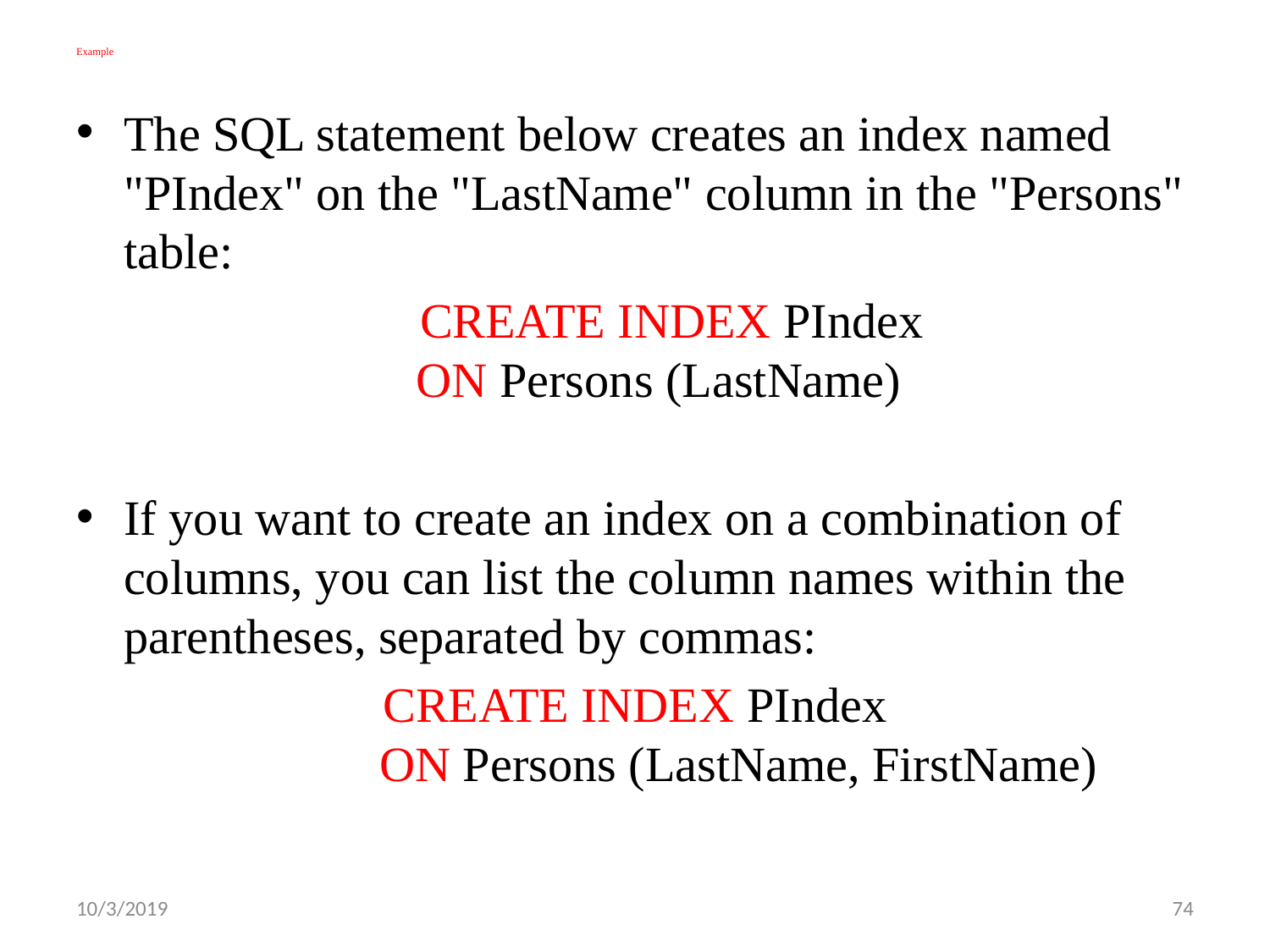

# Example
The SQL statement below creates an index named "PIndex" on the "LastName" column in the "Persons" table:
      CREATE INDEX PIndex
ON Persons (LastName)

If you want to create an index on a combination of columns, you can list the column names within the parentheses, separated by commas:
CREATE INDEX PIndex
             ON Persons (LastName, FirstName)

10/3/2019
74